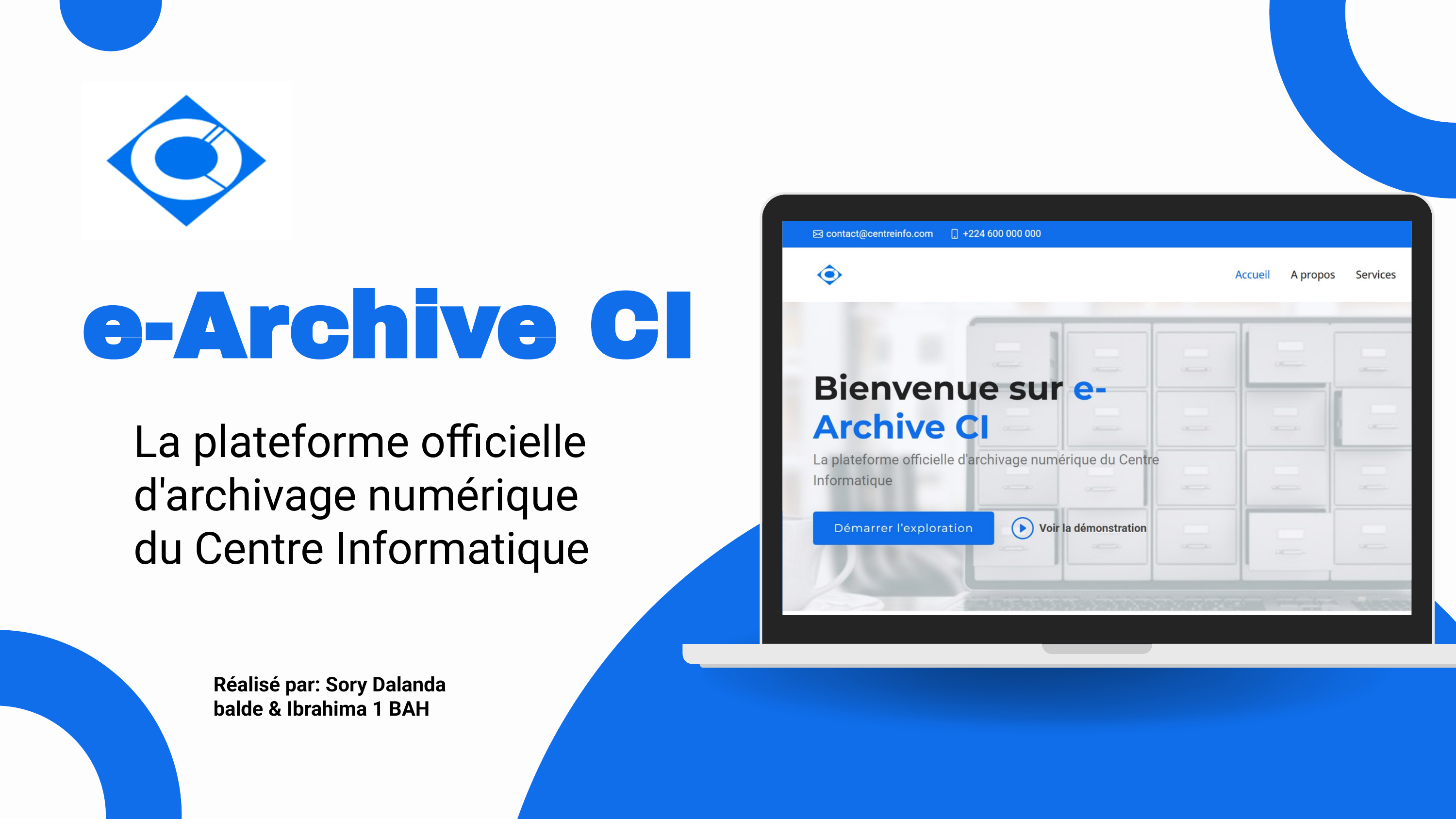

e-Archive CI
La plateforme officielle d'archivage numérique du Centre Informatique

Réalisé par: Sory Dalanda balde & Ibrahima 1 BAH